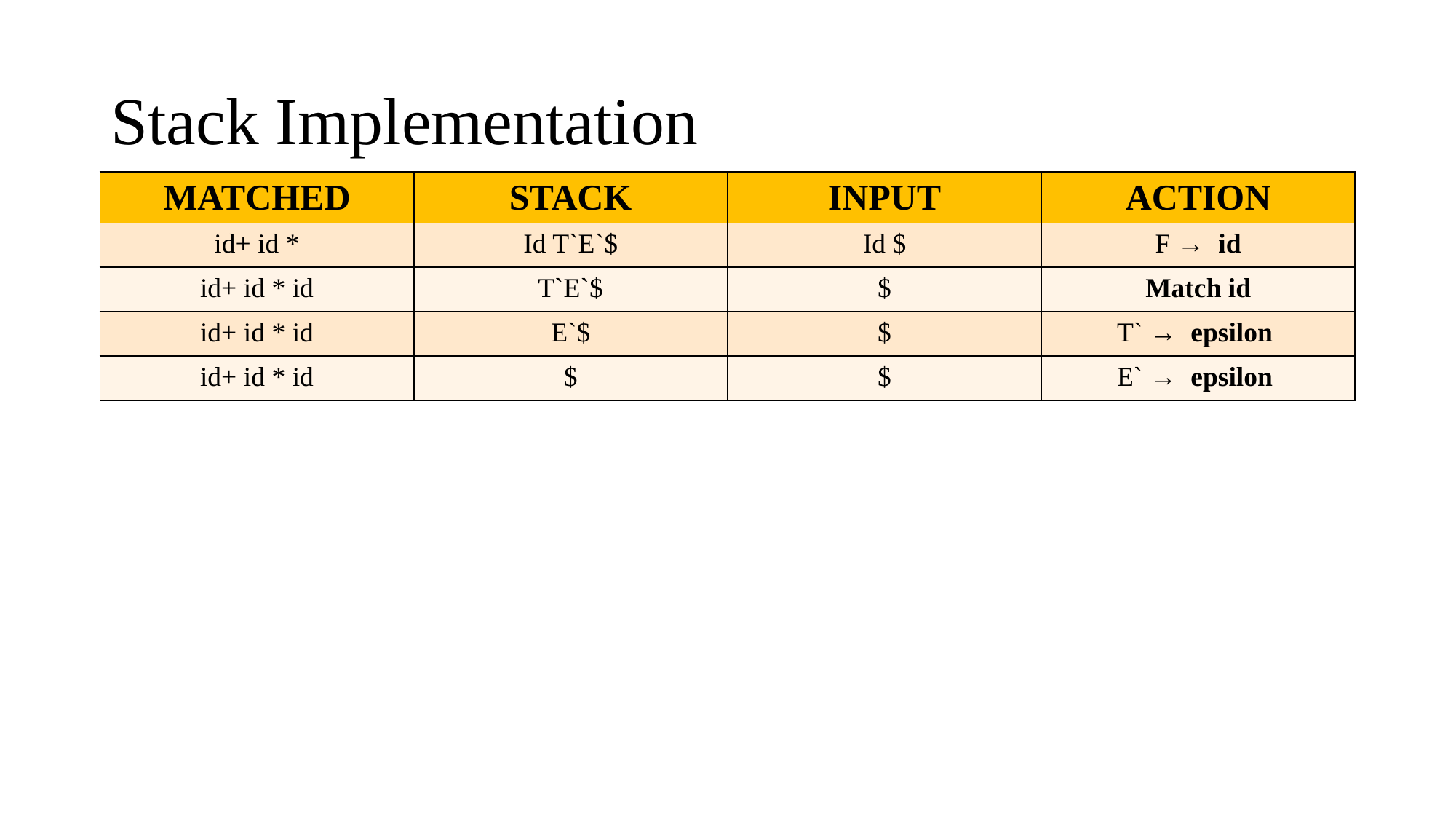

# Stack Implementation
| MATCHED | STACK | INPUT | ACTION |
| --- | --- | --- | --- |
| id+ id \* | Id T`E`$ | Id $ | F → id |
| id+ id \* id | T`E`$ | $ | Match id |
| id+ id \* id | E`$ | $ | T` → epsilon |
| id+ id \* id | $ | $ | E` → epsilon |